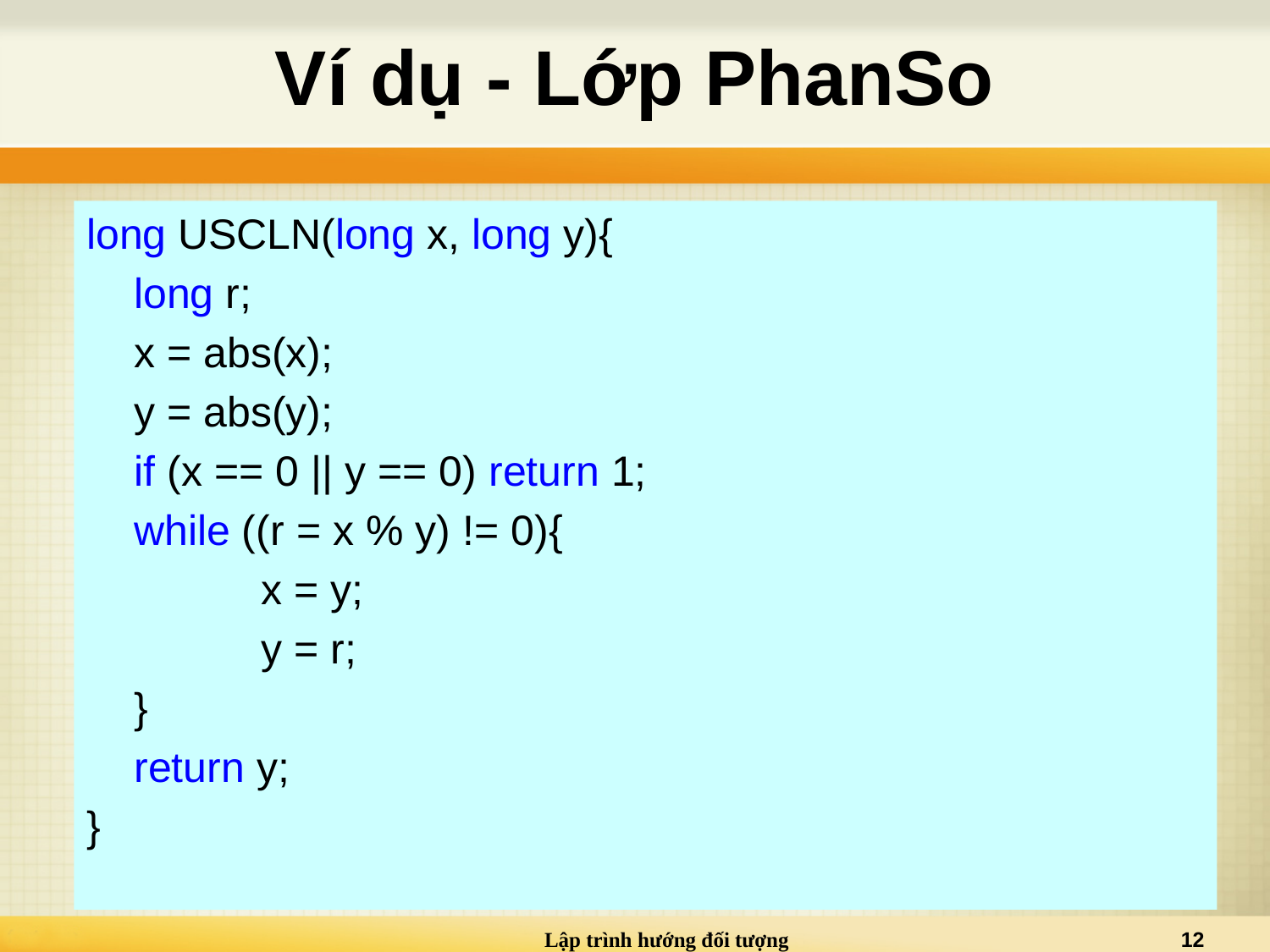

# Ví dụ - Lớp PhanSo
long USCLN(long x, long y){
	long r;
	x = abs(x);
	y = abs(y);
	if (x == 0 || y == 0) return 1;
	while ((r = x % y) != 0){
		x = y;
		y = r;
	}
	return y;
}
Lập trình hướng đối tượng
12